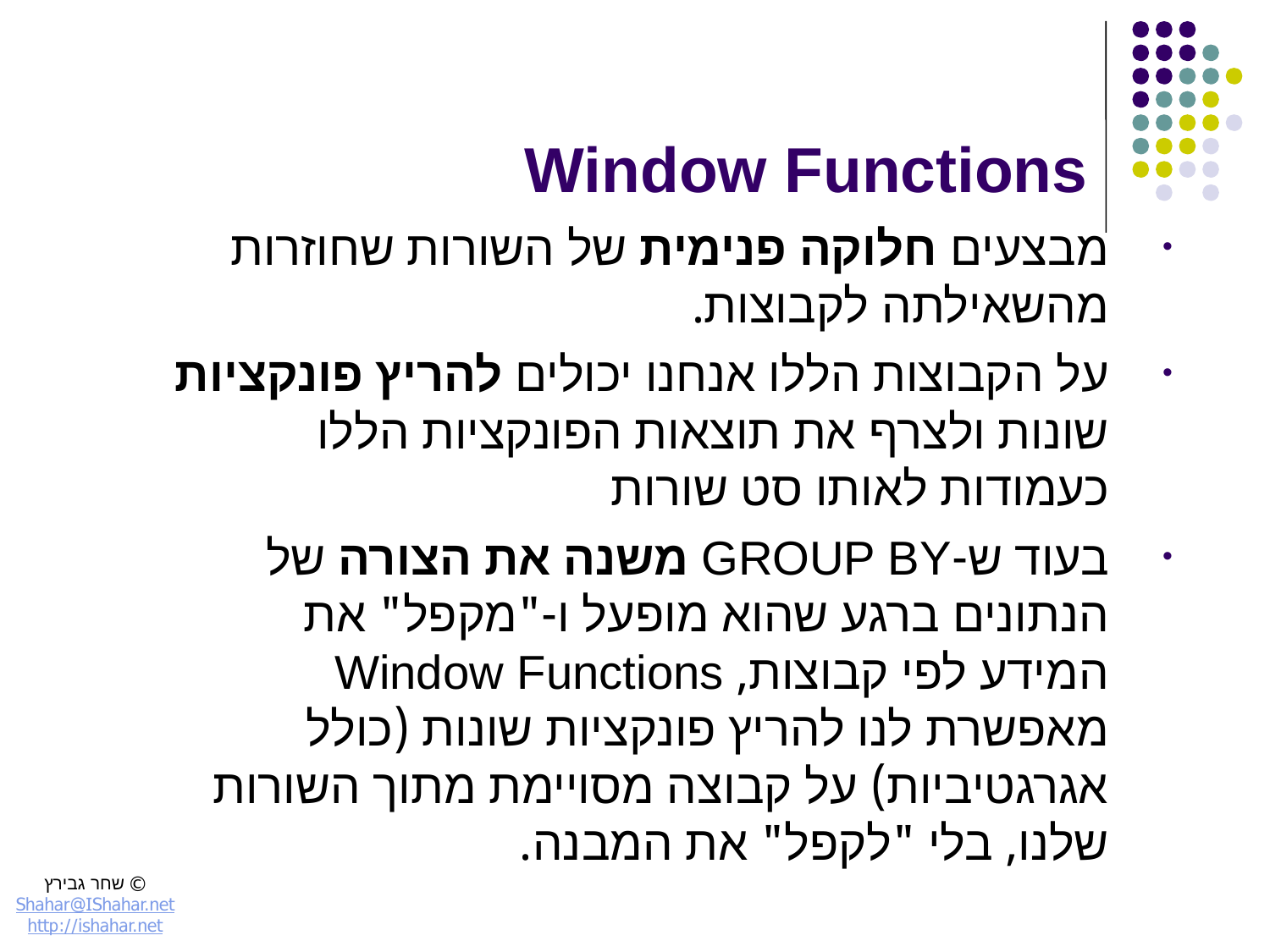

# Window Functions
מבצעים חלוקה פנימית של השורות שחוזרות מהשאילתה לקבוצות.
על הקבוצות הללו אנחנו יכולים להריץ פונקציות שונות ולצרף את תוצאות הפונקציות הללו כעמודות לאותו סט שורות
בעוד ש-GROUP BY משנה את הצורה של הנתונים ברגע שהוא מופעל ו-"מקפל" את המידע לפי קבוצות, Window Functions מאפשרת לנו להריץ פונקציות שונות (כולל אגרגטיביות) על קבוצה מסויימת מתוך השורות שלנו, בלי "לקפל" את המבנה.
© שחר גבירץ
Shahar@IShahar.net
http://ishahar.net